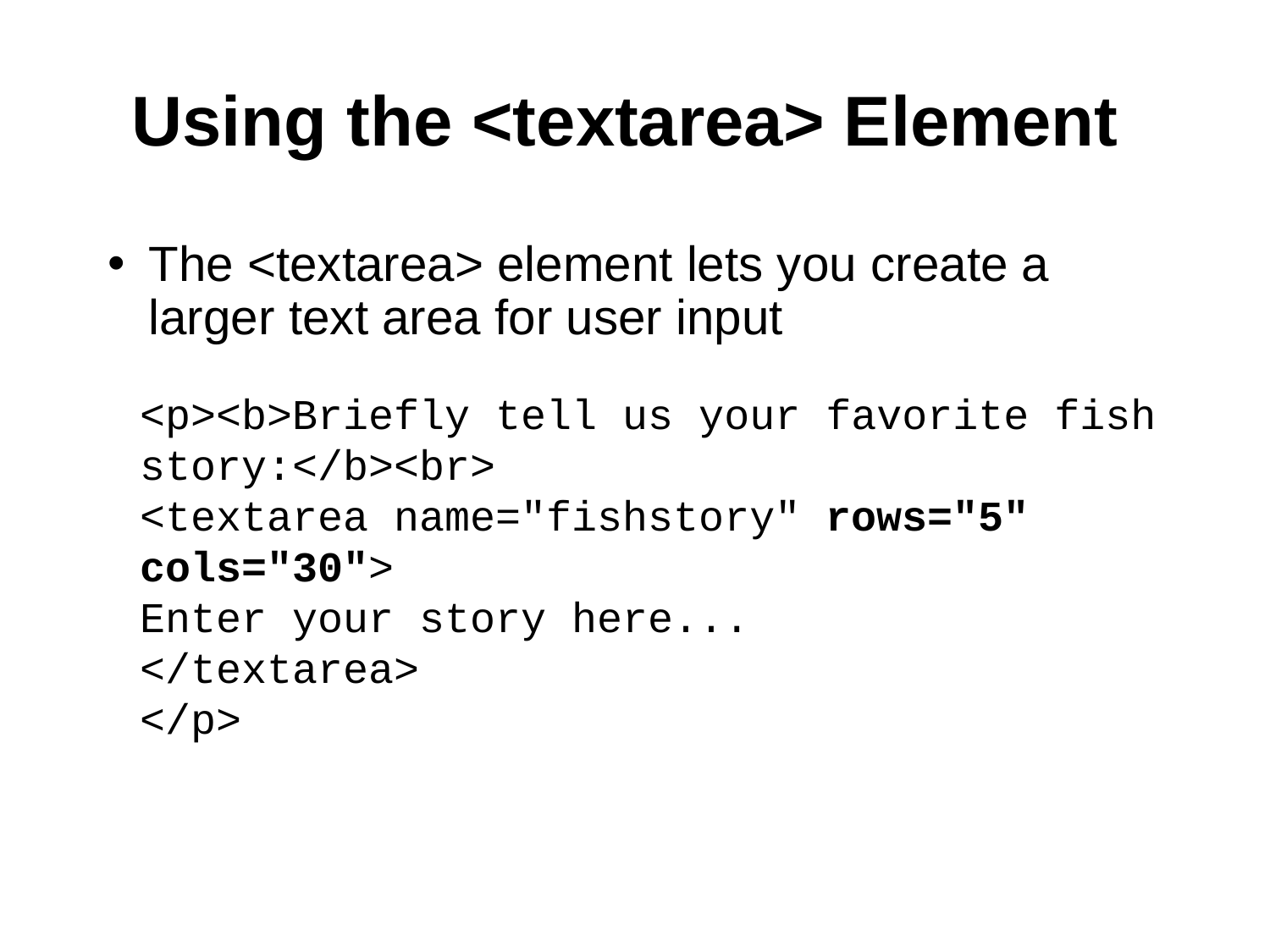

# Using the <textarea> Element
The <textarea> element lets you create a larger text area for user input

<p><b>Briefly tell us your favorite fish story:</b><br>
<textarea name="fishstory" rows="5" cols="30">
Enter your story here...
</textarea>
</p>